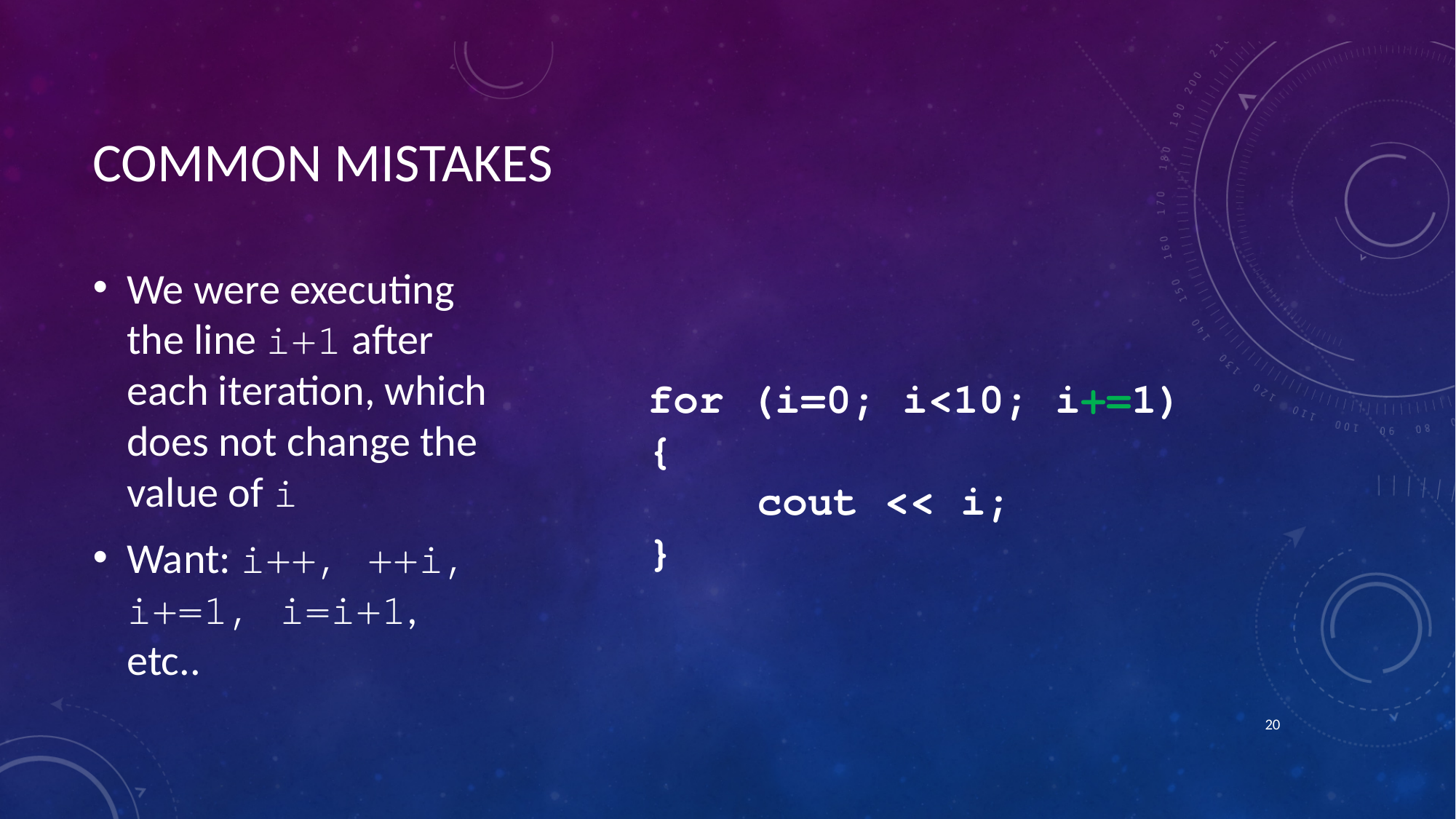

# COMMON MISTAKES
We were executing the line i+1 after each iteration, which does not change the value of i
Want: i++, ++i, i+=1, i=i+1, etc..

for (i=0; i<10; i+=1)
{
	cout << i;
}
20